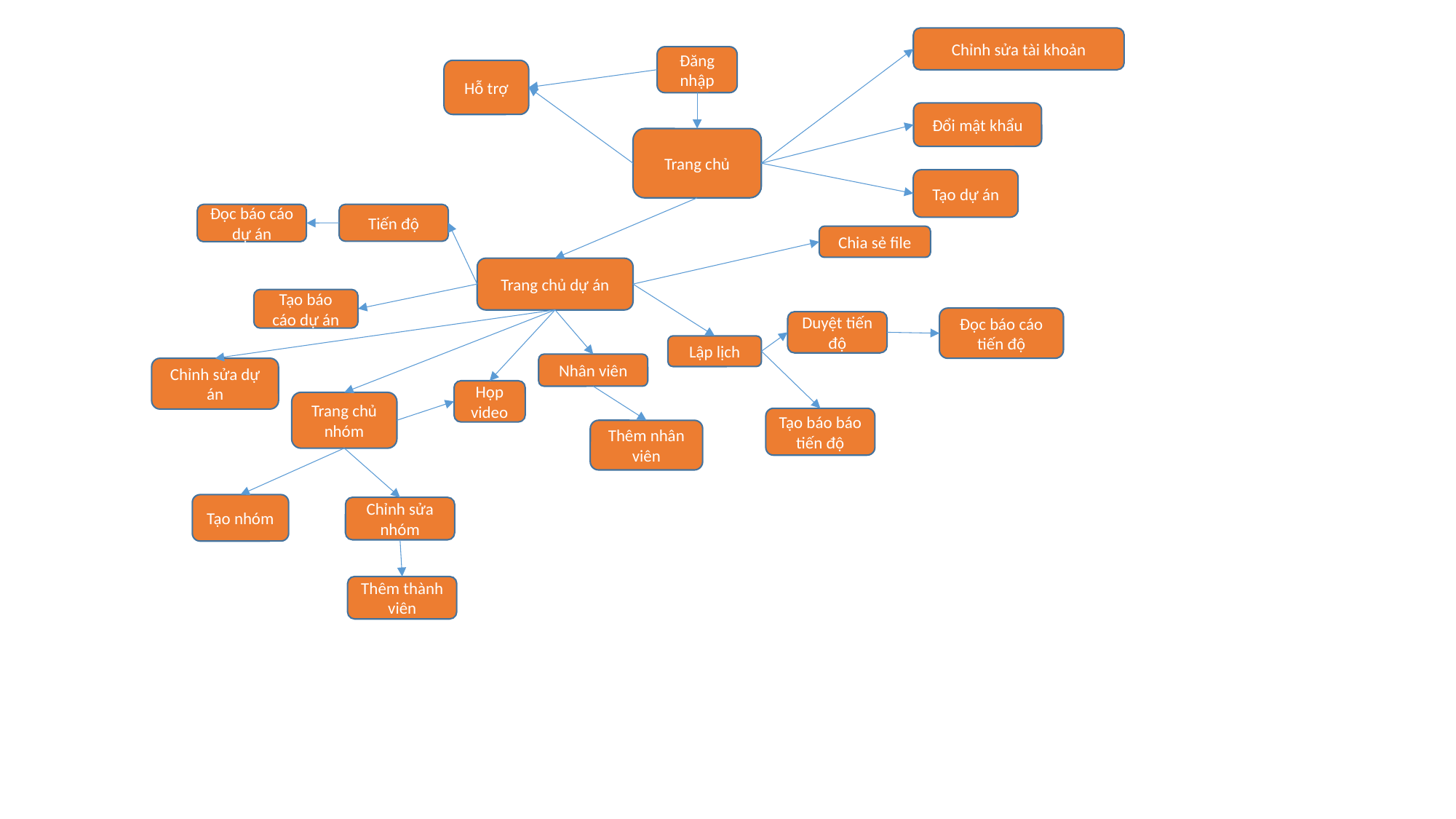

Chỉnh sửa tài khoản
Đăng nhập
Hỗ trợ
Đổi mật khẩu
Trang chủ
Tạo dự án
Đọc báo cáo dự án
Tiến độ
Chia sẻ file
Trang chủ dự án
Tạo báo cáo dự án
Đọc báo cáo tiến độ
Duyệt tiến độ
Lập lịch
Nhân viên
Chỉnh sửa dự án
Họp video
Trang chủ nhóm
Tạo báo báo tiến độ
Thêm nhân viên
Tạo nhóm
Chỉnh sửa nhóm
Thêm thành viên